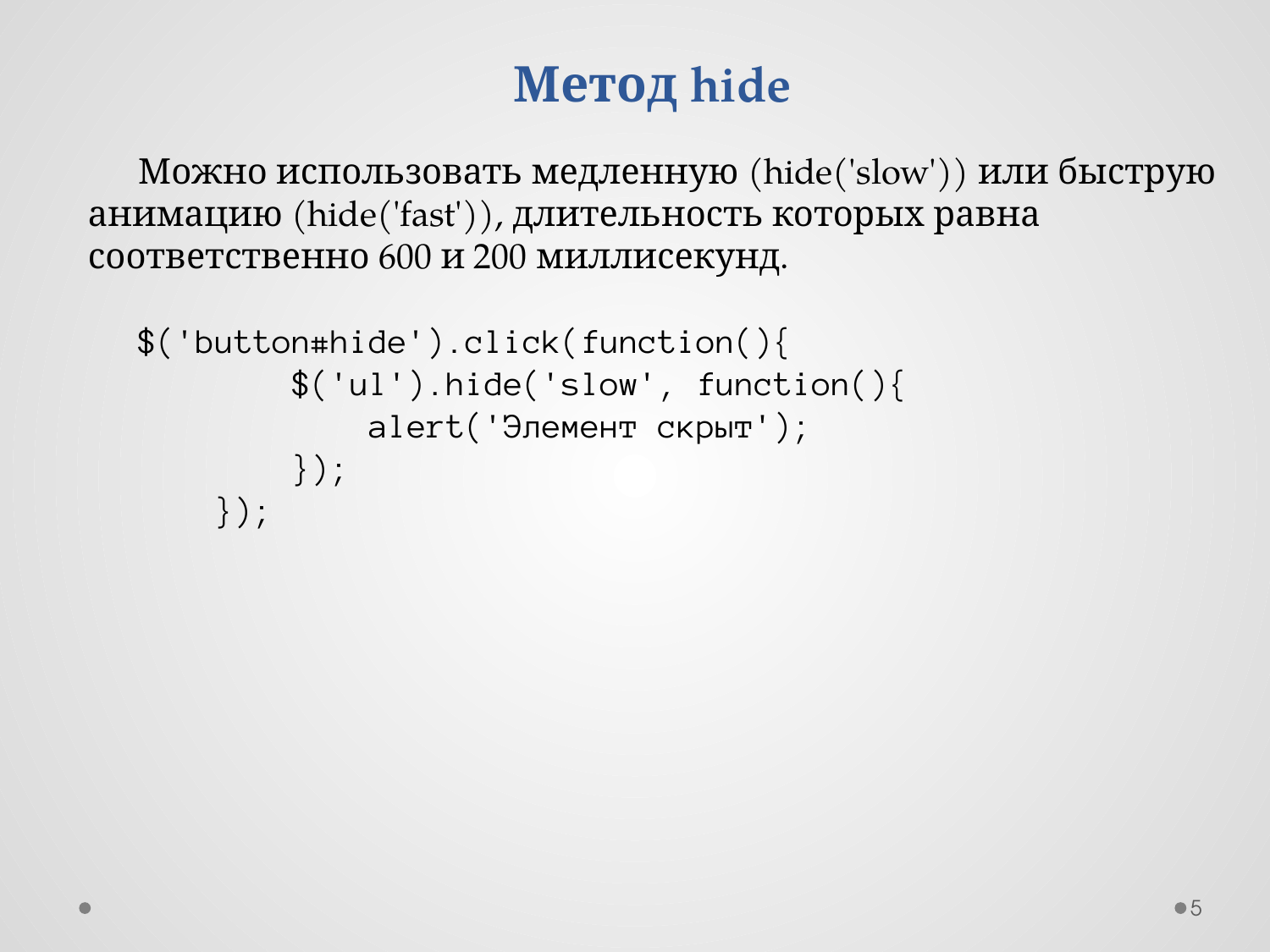

Метод hide
Можно использовать медленную (hide('slow')) или быструю анимацию (hide('fast')), длительность которых равна соответственно 600 и 200 миллисекунд.

$('button#hide').click(function(){
        $('ul').hide('slow', function(){
            alert('Элемент скрыт');
        });
    });
5